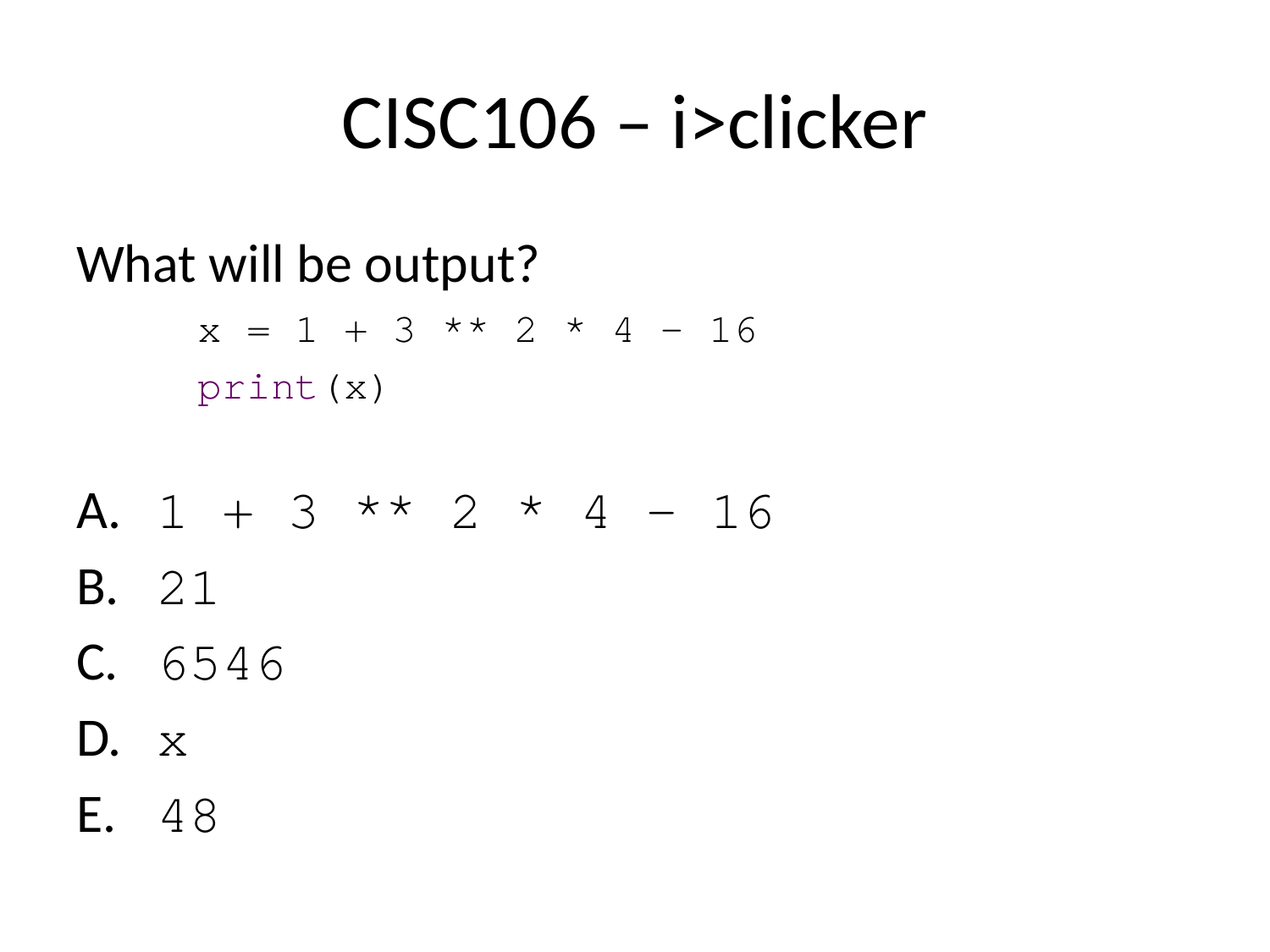

# CISC106 – i>clicker
What will be output?
x = 1 + 3 ** 2 * 4 - 16
print(x)

 1 + 3 ** 2 * 4 – 16
 21
 6546
 x
 48